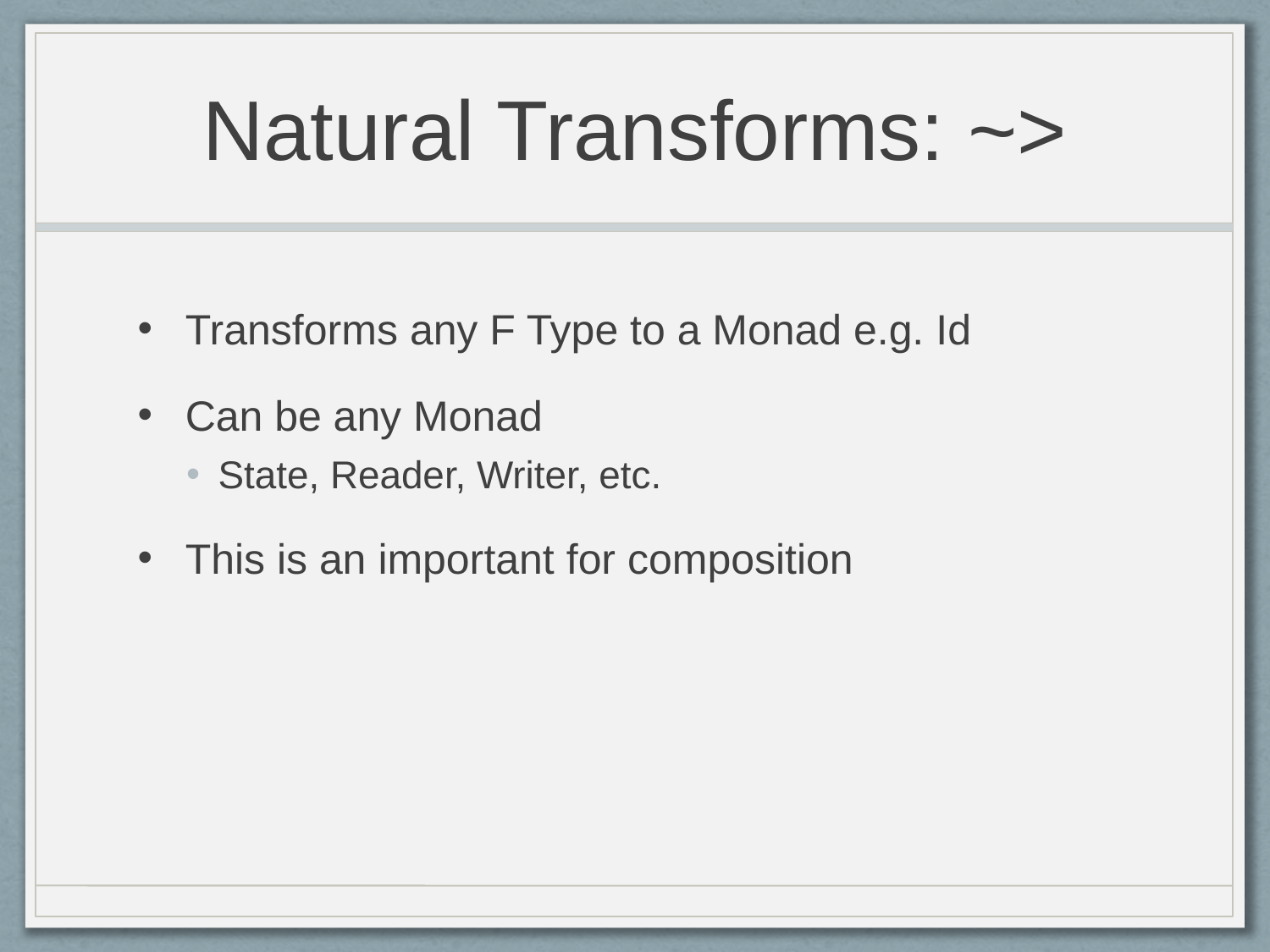

# Natural Transforms: ~>
Transforms any F Type to a Monad e.g. Id
Can be any Monad
State, Reader, Writer, etc.
This is an important for composition